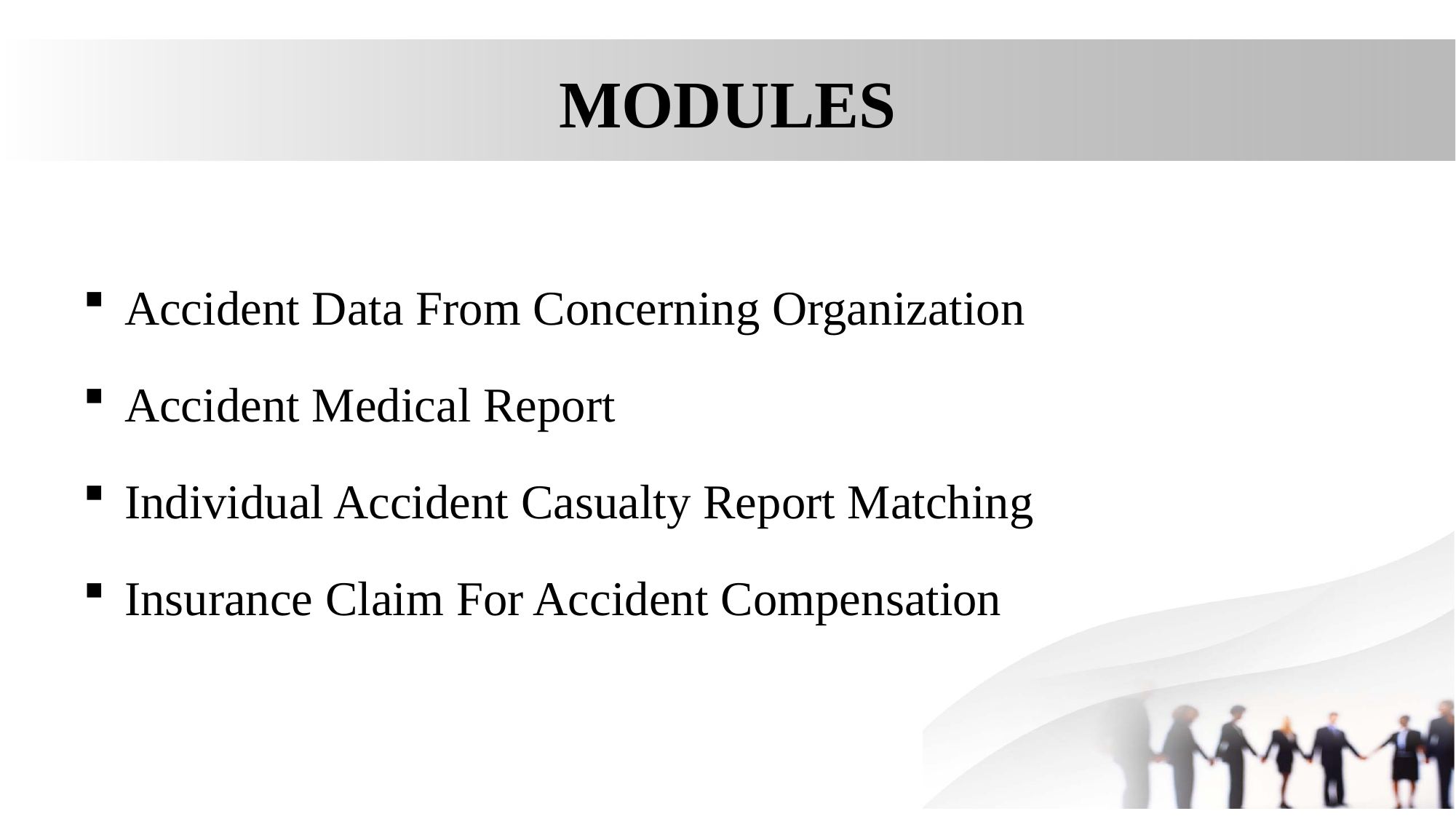

# MODULES
Accident Data From Concerning Organization
Accident Medical Report
Individual Accident Casualty Report Matching
Insurance Claim For Accident Compensation